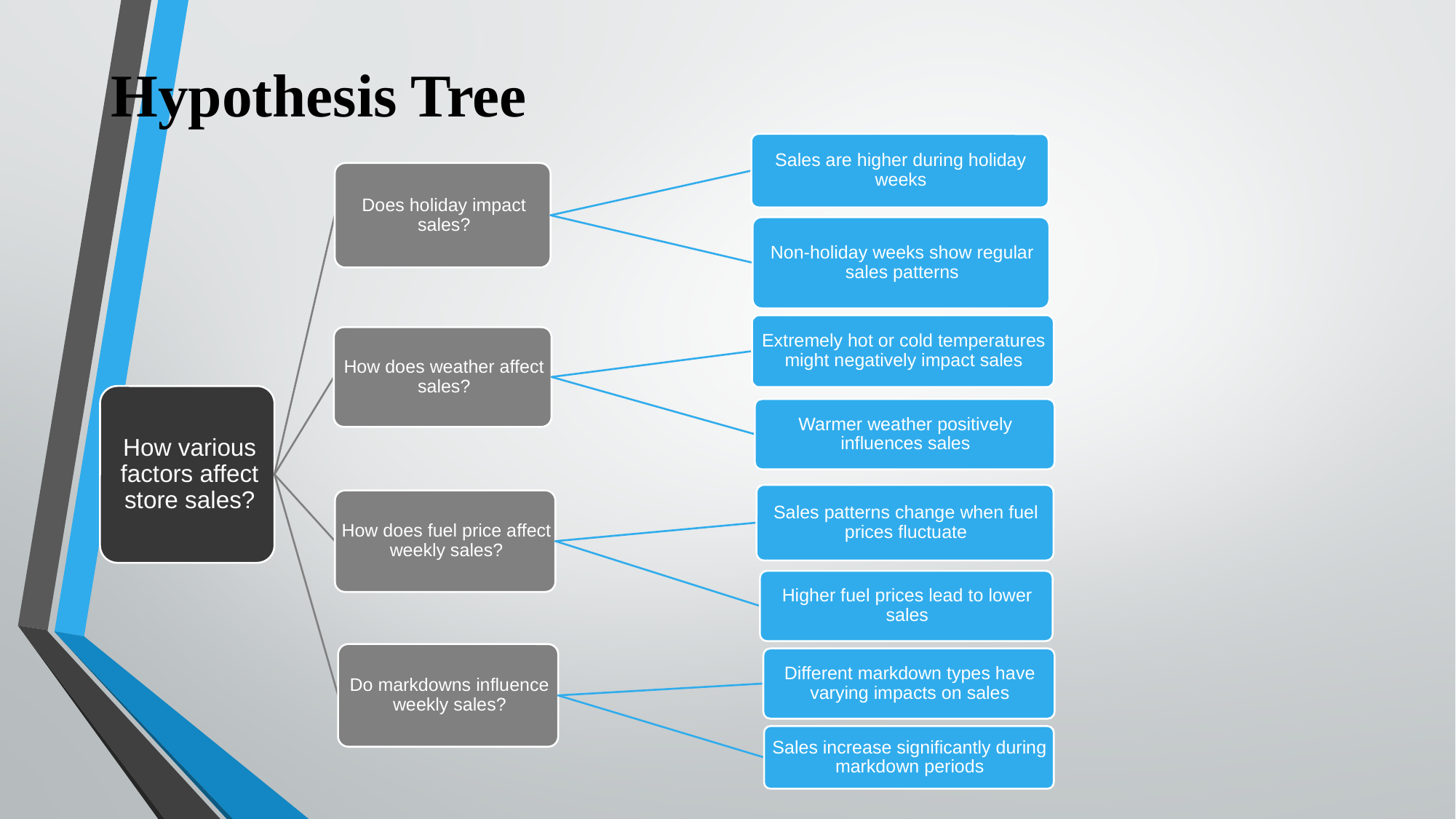

# Hypothesis Tree
How various factors affect store sales?

Does holiday impact sales?

Sales are higher during holiday weeks

Non-holiday weeks show regular sales patterns

How does weather affect sales?

Extremely hot or cold temperatures might negatively impact sales

Warmer weather positively influences sales

How does fuel price affect weekly sales?

Sales patterns change when fuel prices fluctuate

Higher fuel prices lead to lower sales

Do markdowns influence weekly sales?

Different markdown types have varying impacts on sales

Sales increase significantly during markdown periods
5